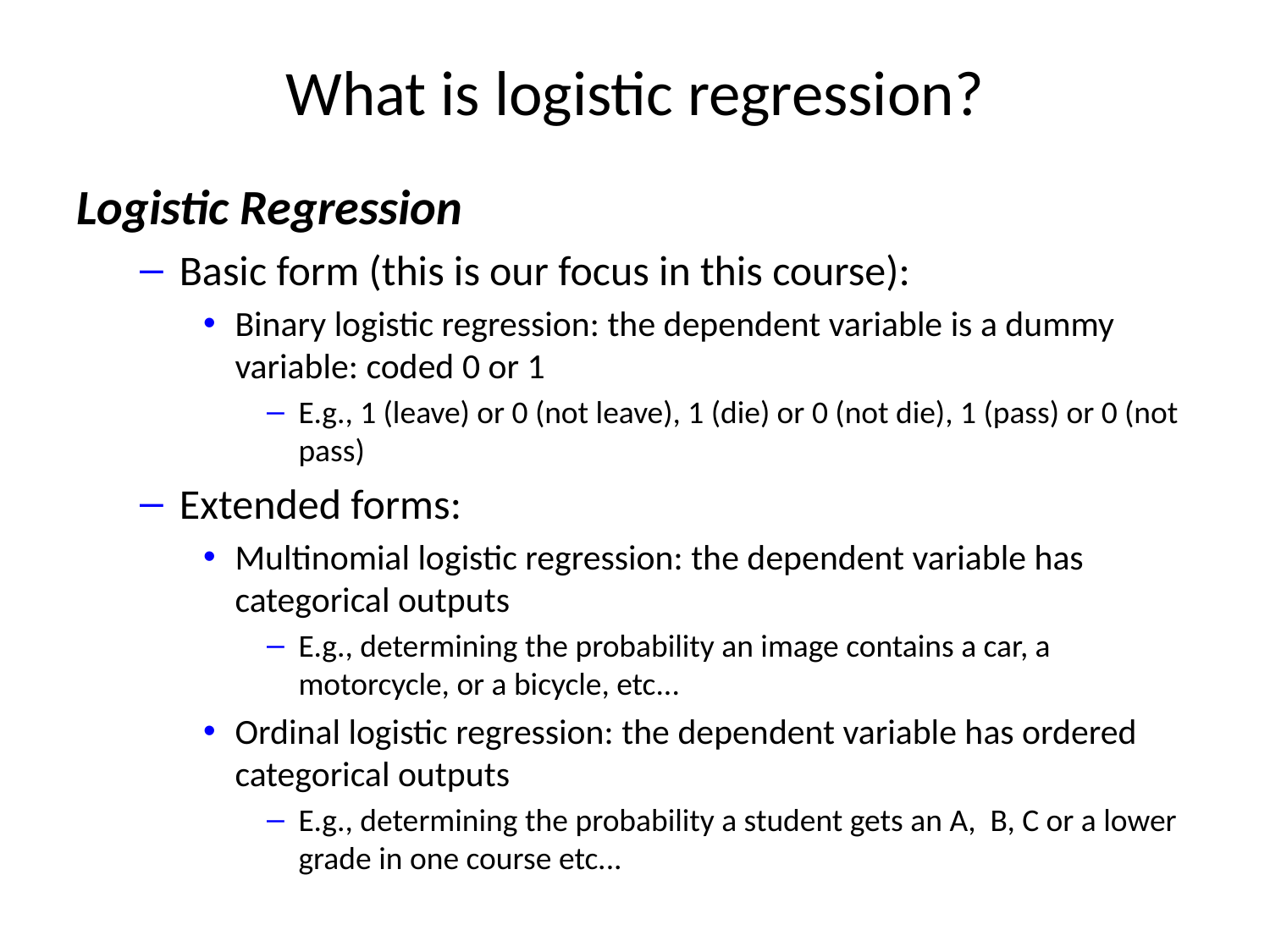

# What is logistic regression?
Logistic Regression
Basic form (this is our focus in this course):
Binary logistic regression: the dependent variable is a dummy variable: coded 0 or 1
E.g., 1 (leave) or 0 (not leave), 1 (die) or 0 (not die), 1 (pass) or 0 (not pass)
Extended forms:
Multinomial logistic regression: the dependent variable has categorical outputs
E.g., determining the probability an image contains a car, a motorcycle, or a bicycle, etc...
Ordinal logistic regression: the dependent variable has ordered categorical outputs
E.g., determining the probability a student gets an A,  B, C or a lower grade in one course etc...